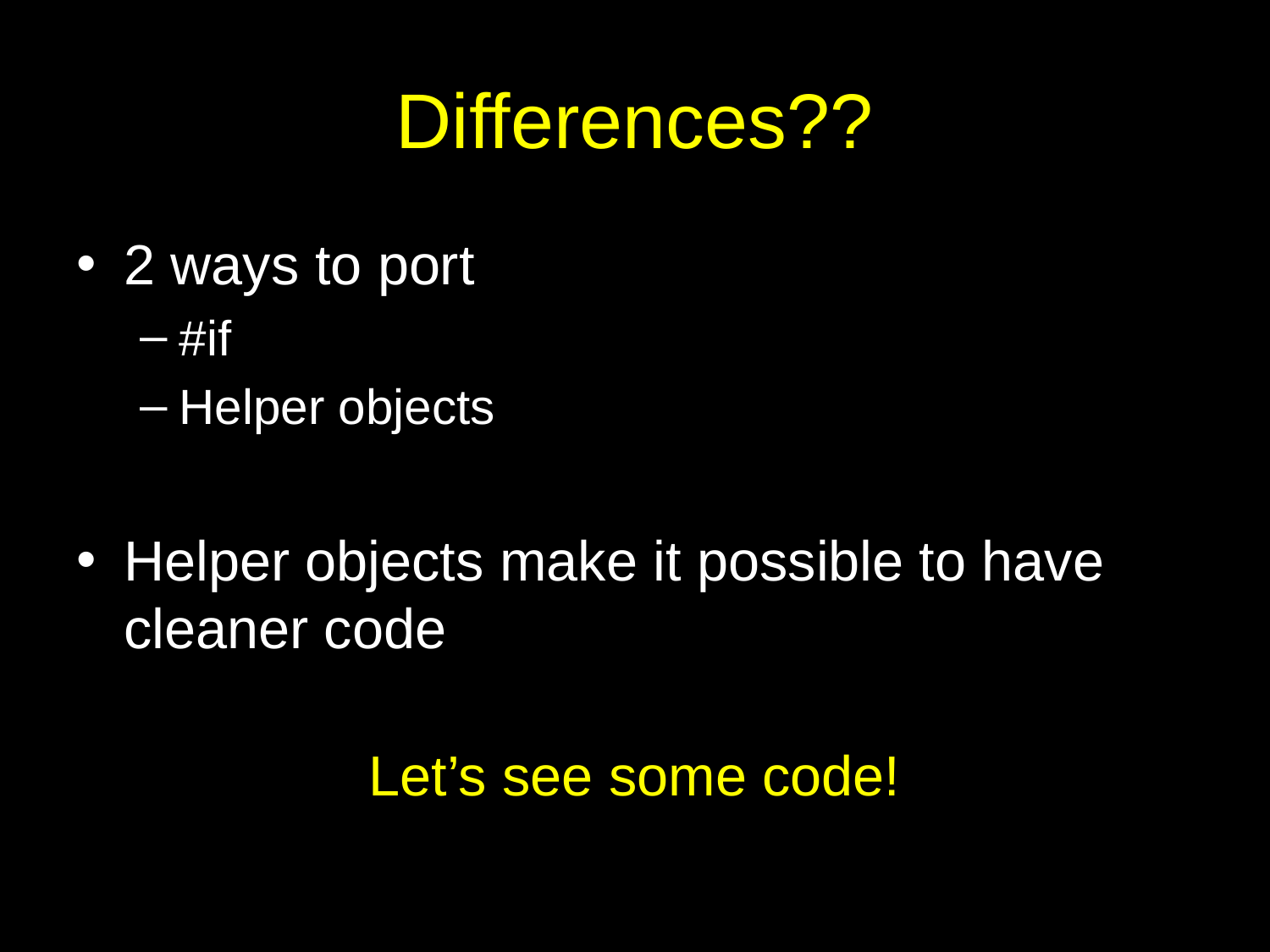

# Differences??
2 ways to port
#if
Helper objects

Helper objects make it possible to have cleaner code
Let’s see some code!